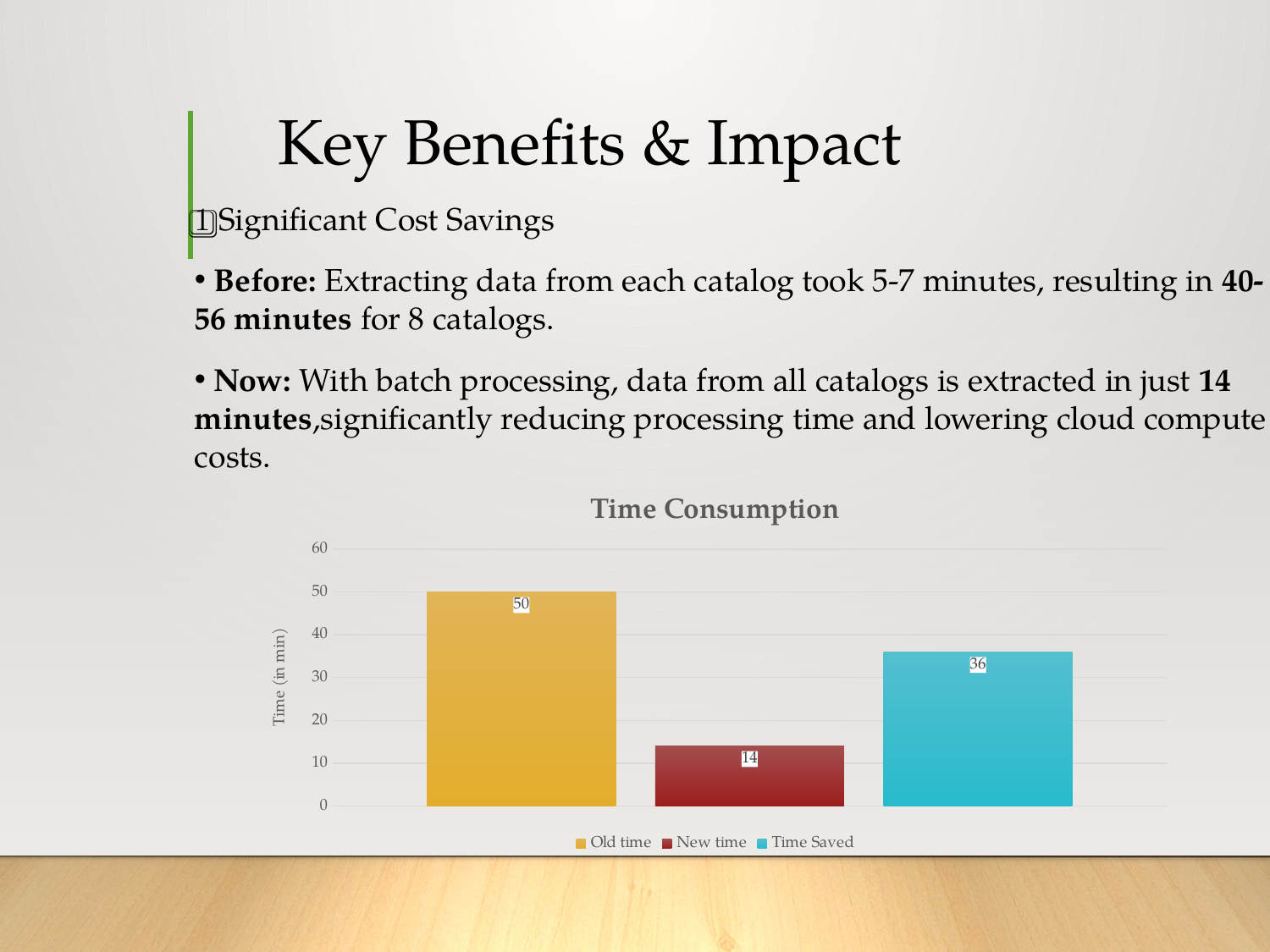

# Key Benefits & Impact

1️⃣ Significant Cost Savings

 Before: Extracting data from each catalog took 5-7 minutes, resulting in 40- 56 minutes for 8 catalogs.

 Now: With batch processing, data from all catalogs is extracted in just 14 minutes,significantly reducing processing time and lowering cloud compute costs.

### Chart: Time Consumption

| Category | Old time | New time | Time Saved |
|---|---|---|---|